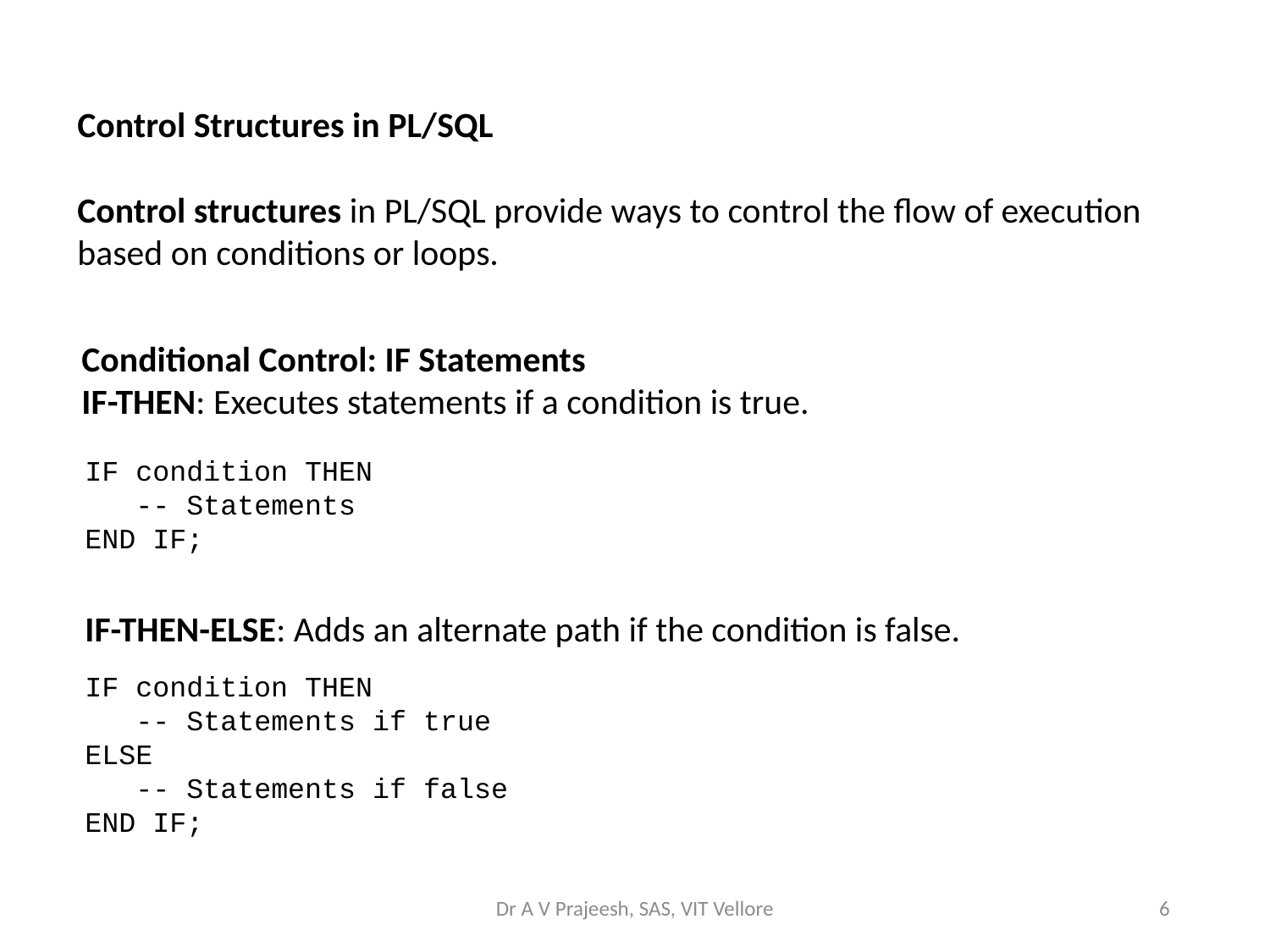

Control Structures in PL/SQL

Control structures in PL/SQL provide ways to control the flow of execution based on conditions or loops.
Conditional Control: IF Statements
IF-THEN: Executes statements if a condition is true.
IF condition THEN
   -- Statements
END IF;
IF-THEN-ELSE: Adds an alternate path if the condition is false.
IF condition THEN
   -- Statements if true
ELSE
   -- Statements if false
END IF;
Dr A V Prajeesh, SAS, VIT Vellore
6